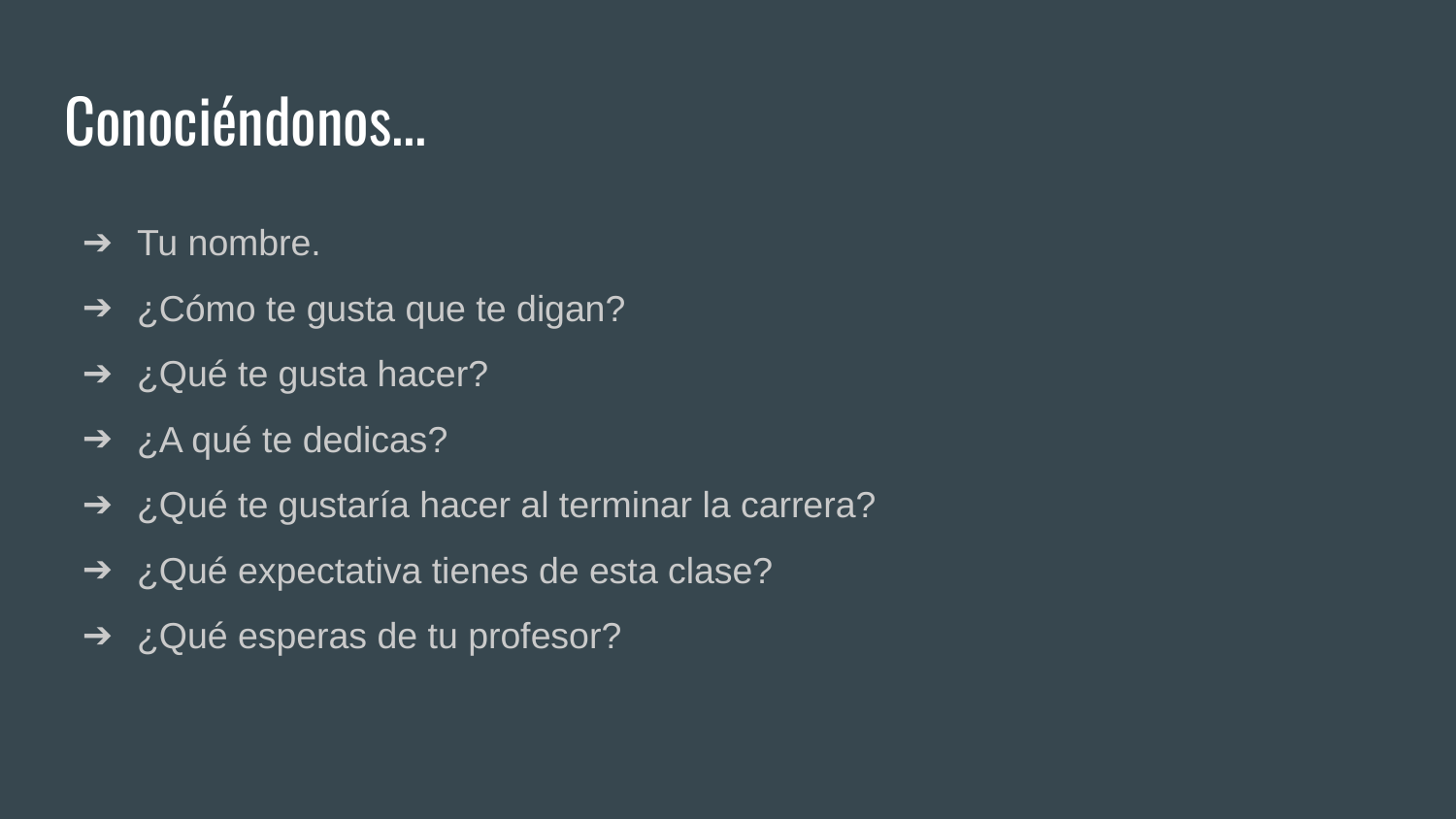

# Conociéndonos...
Tu nombre.
¿Cómo te gusta que te digan?
¿Qué te gusta hacer?
¿A qué te dedicas?
¿Qué te gustaría hacer al terminar la carrera?
¿Qué expectativa tienes de esta clase?
¿Qué esperas de tu profesor?